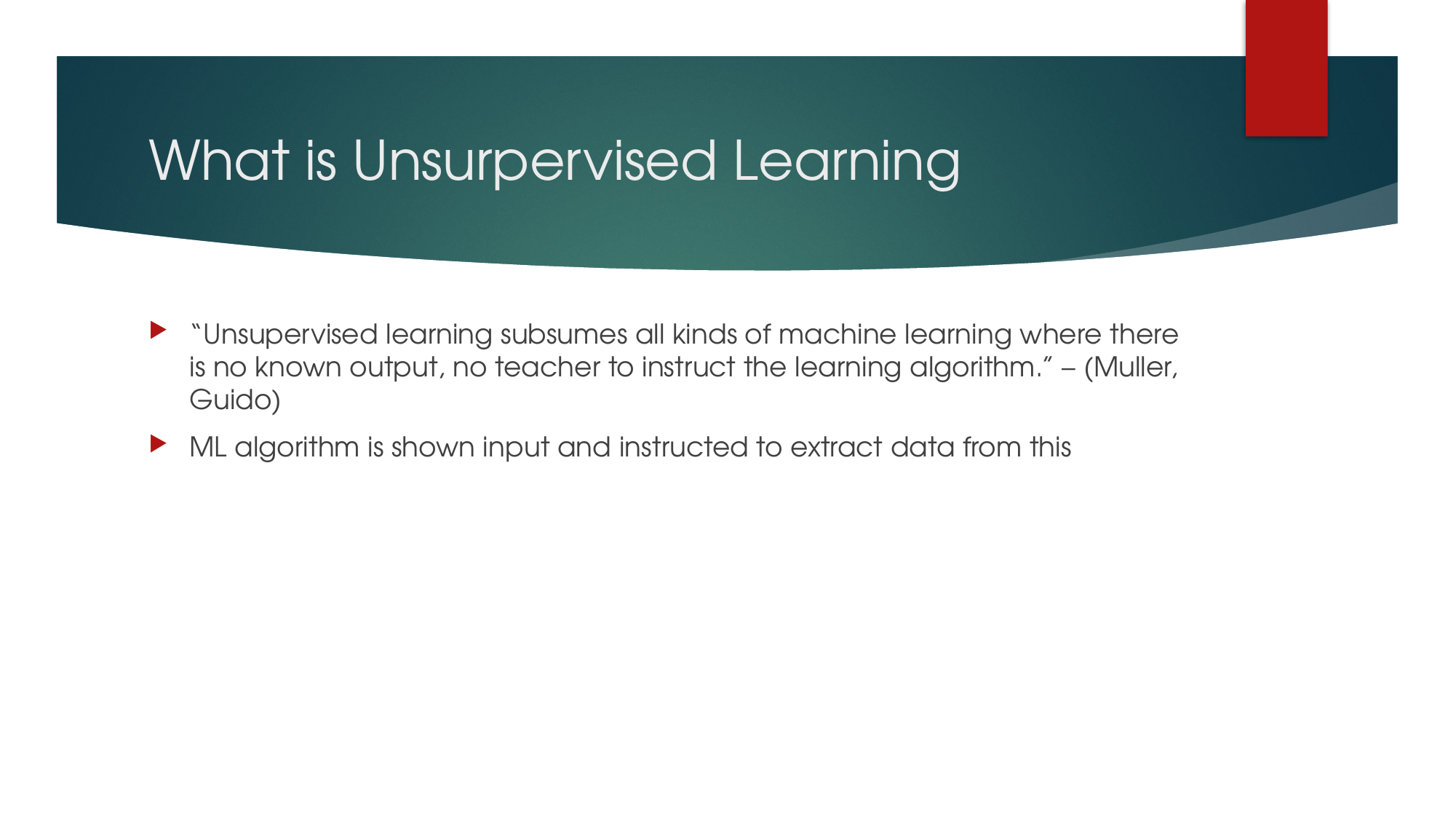

# What is Unsurpervised Learning
“Unsupervised learning subsumes all kinds of machine learning where there is no known output, no teacher to instruct the learning algorithm.” – (Muller, Guido)
ML algorithm is shown input and instructed to extract data from this